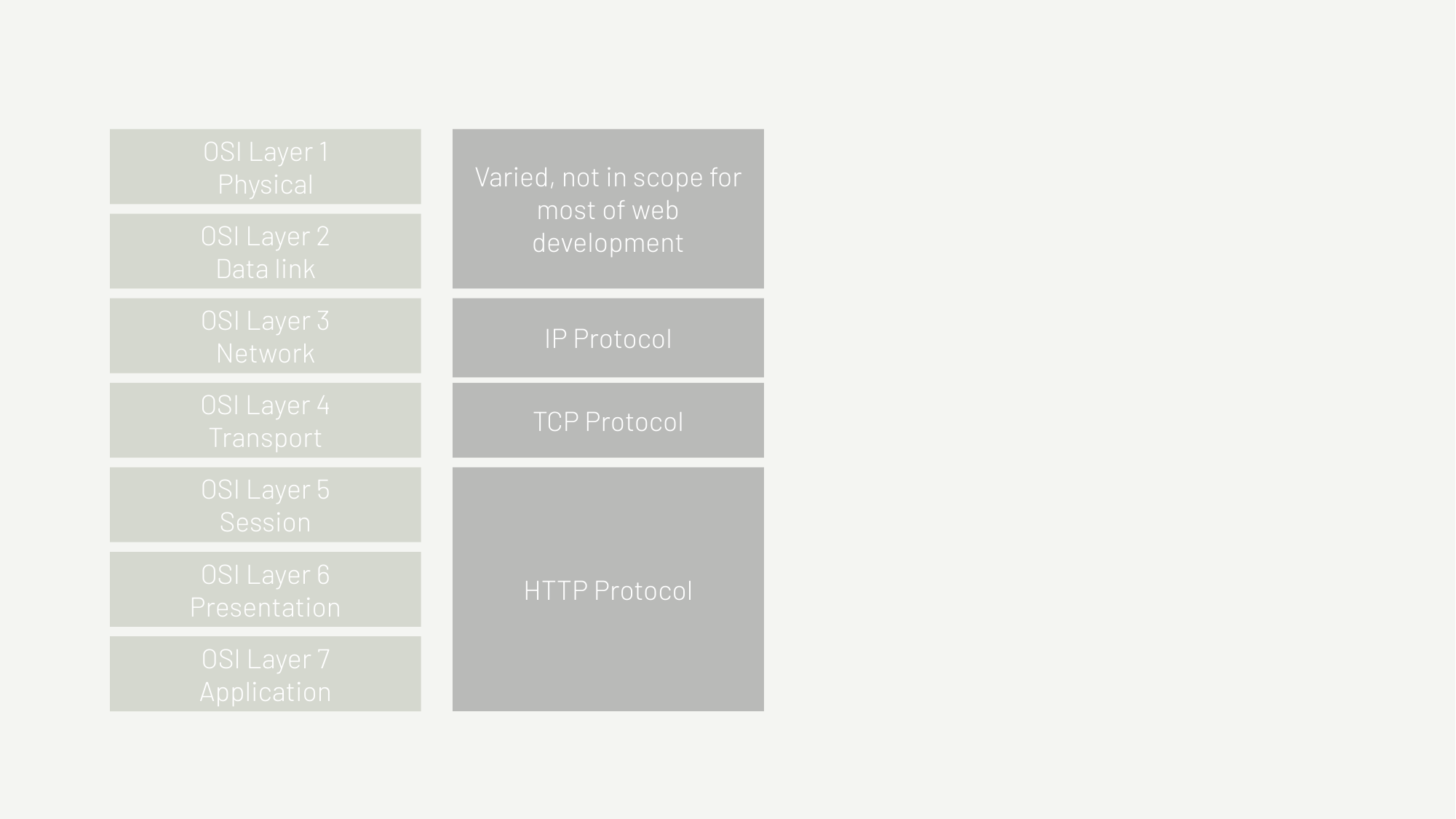

OSI Layer 1
Physical
Varied, not in scope for most of web development
OSI Layer 2
Data link
OSI Layer 3
Network
IP Protocol
OSI Layer 4
Transport
TCP Protocol
OSI Layer 5
Session
HTTP Protocol
OSI Layer 6
Presentation
OSI Layer 7
Application